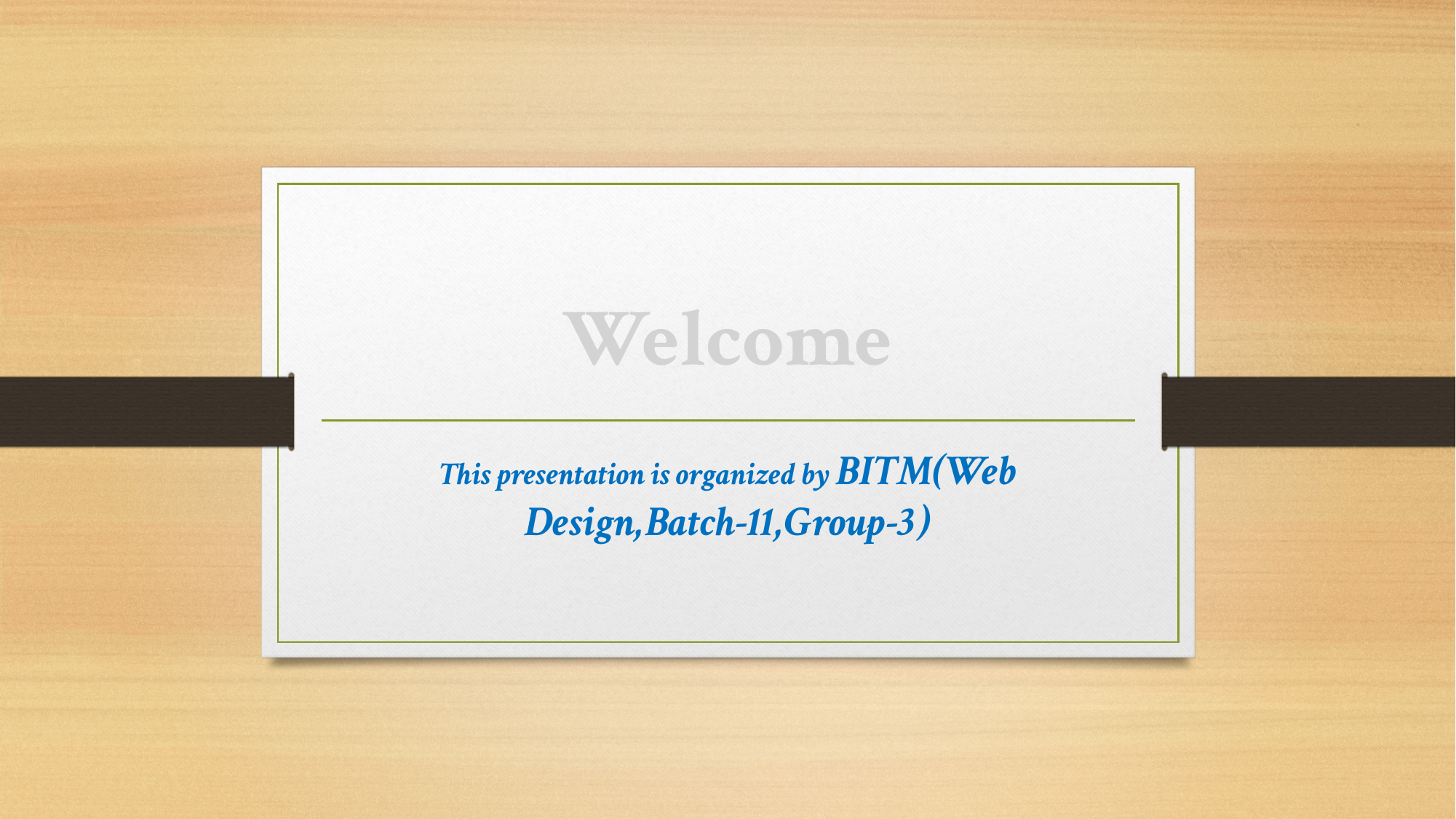

#
Welcome
This presentation is organized by BITM(Web Design,Batch-11,Group-3)